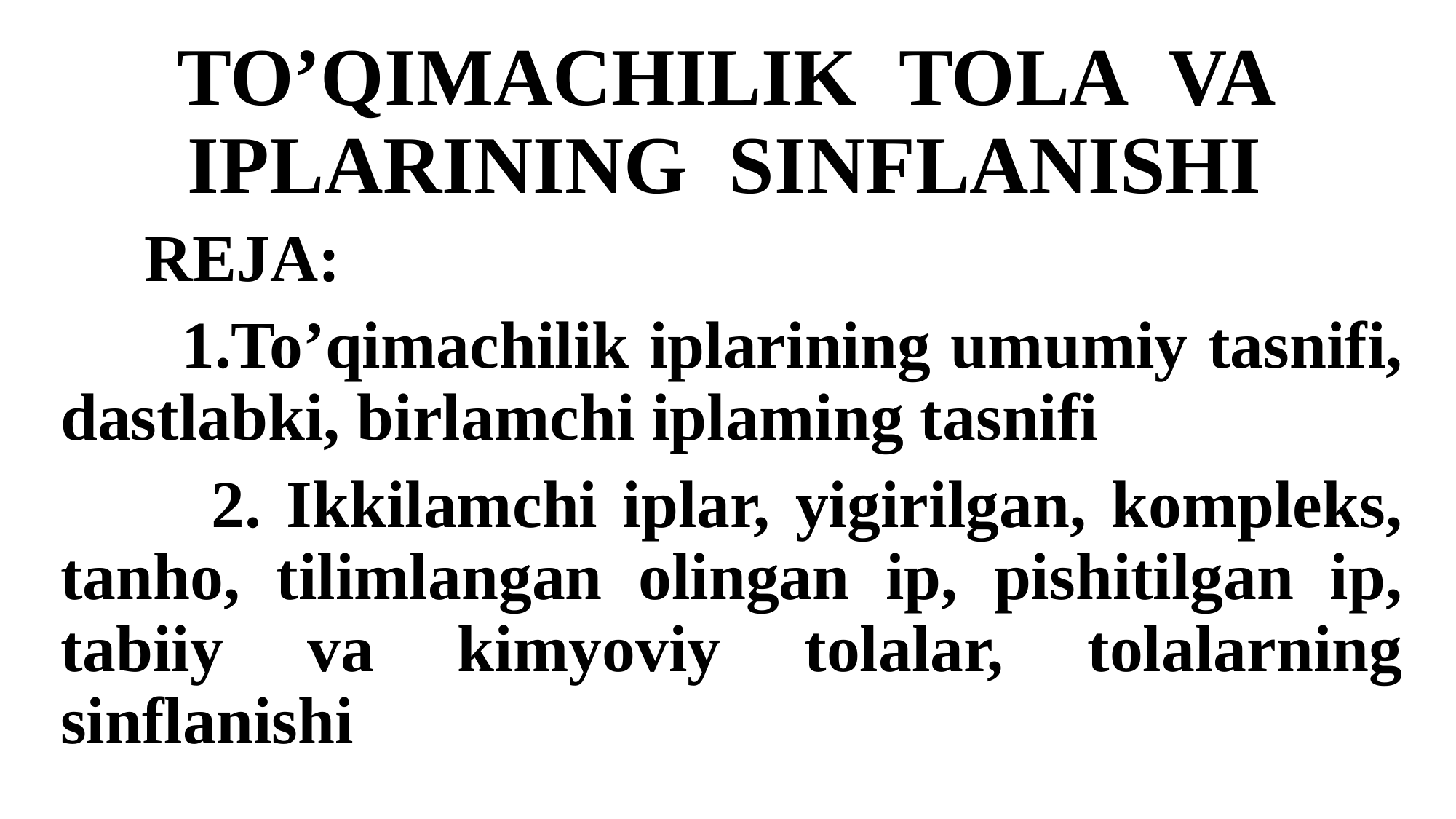

# TO’QIMACHILIK  TOLA  VA IPLARINING  SINFLANISHI
     REJA:
      1.To’qimachilik iplarining umumiy tasnifi, dastlabki, birlamchi iplaming tasnifi
      2. Ikkilamchi iplar, yigirilgan, kompleks, tanho, tilimlangan olingan ip, pishitilgan ip, tabiiy va kimyoviy tolalar, tolalarning sinflanishi